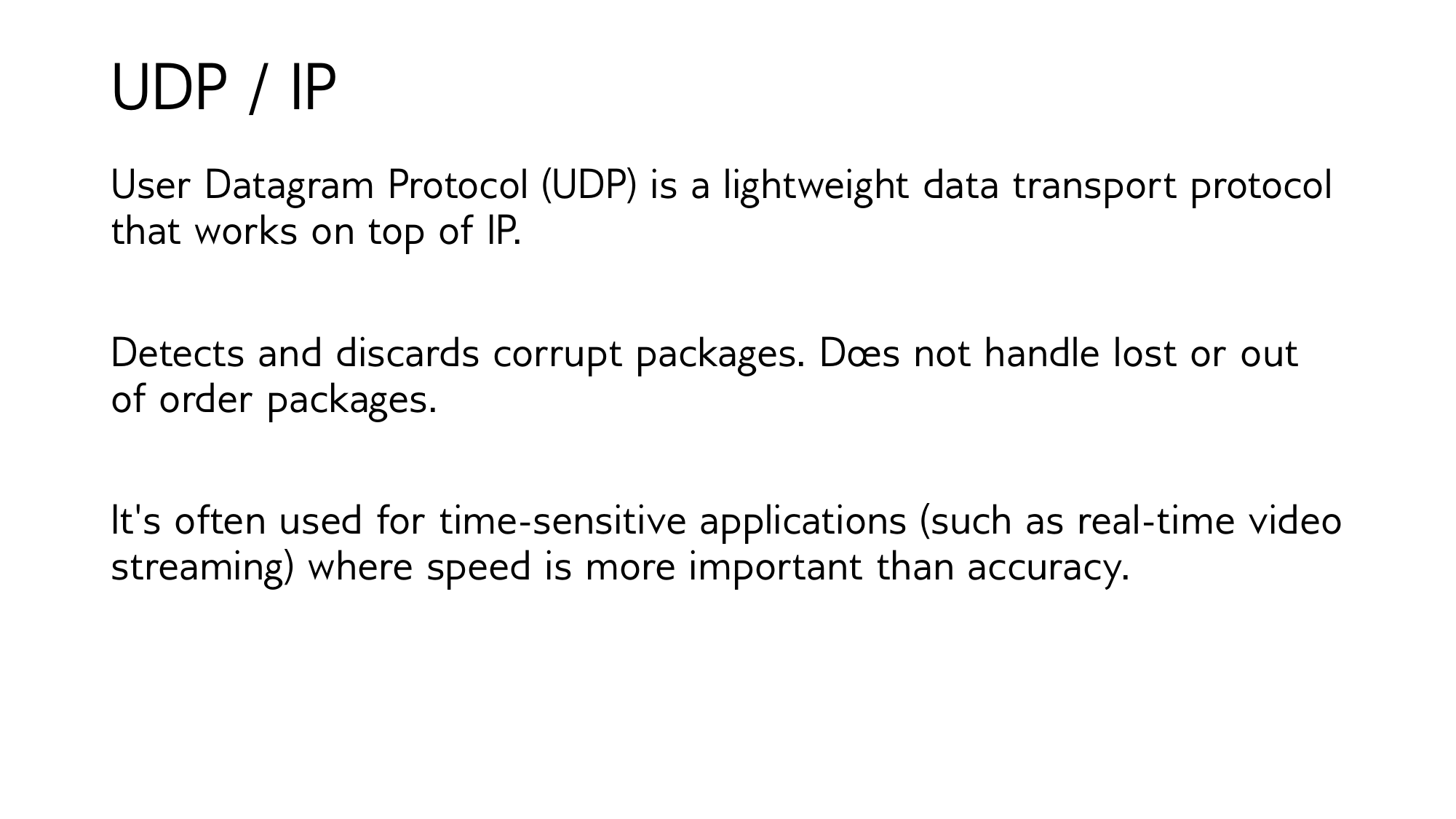

# UDP / IP
User Datagram Protocol (UDP) is a lightweight data transport protocol that works on top of IP.

Detects and discards corrupt packages. Does not handle lost or out of order packages.

It's often used for time-sensitive applications (such as real-time video streaming) where speed is more important than accuracy.